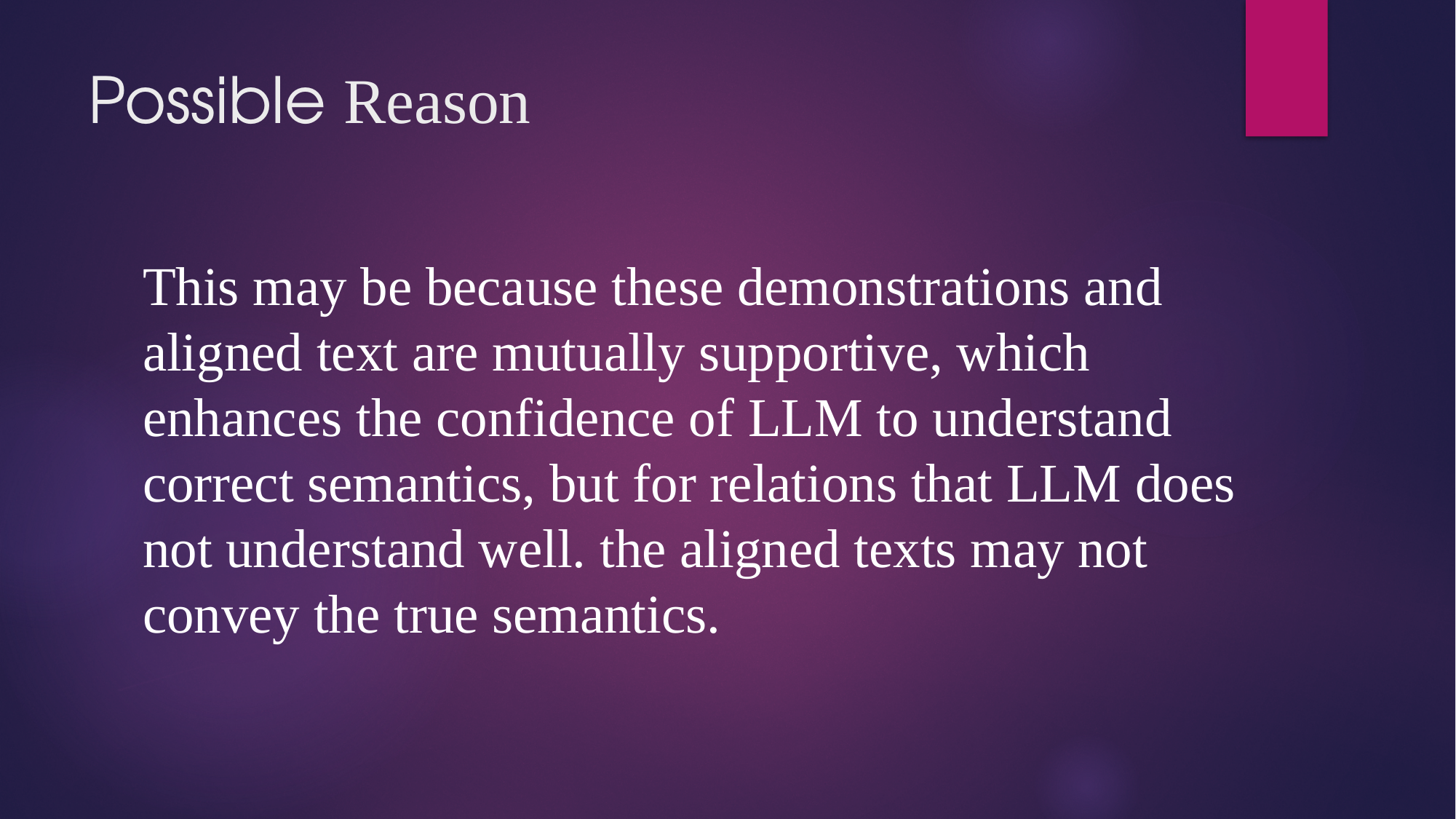

# Possible Reason
This may be because these demonstrations and aligned text are mutually supportive, which enhances the confidence of LLM to understand correct semantics, but for relations that LLM does not understand well. the aligned texts may not convey the true semantics.